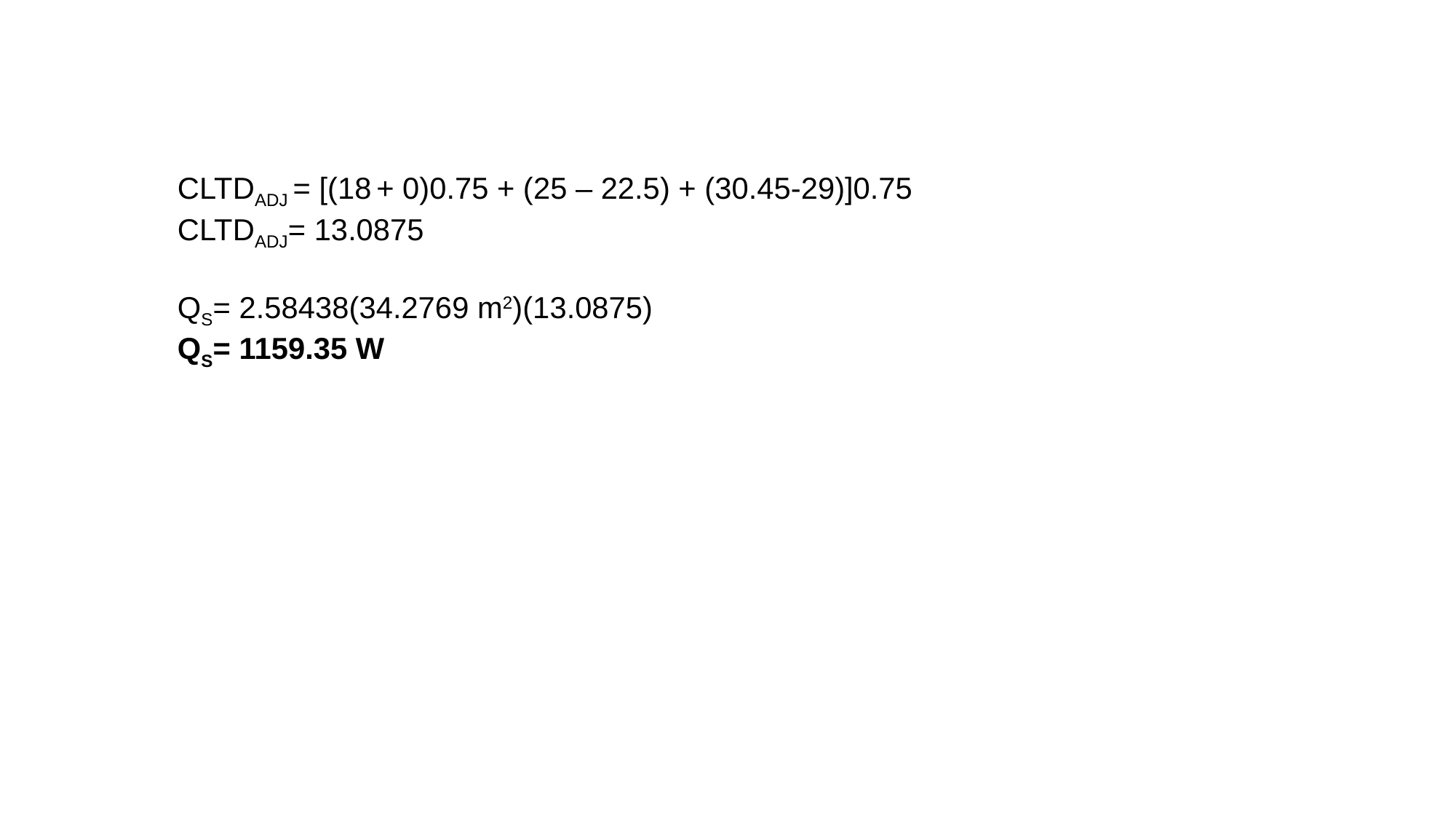

CLTDADJ = [(18 + 0)0.75 + (25 – 22.5) + (30.45-29)]0.75
CLTDADJ= 13.0875

QS= 2.58438(34.2769 m2)(13.0875)
QS= 1159.35 W